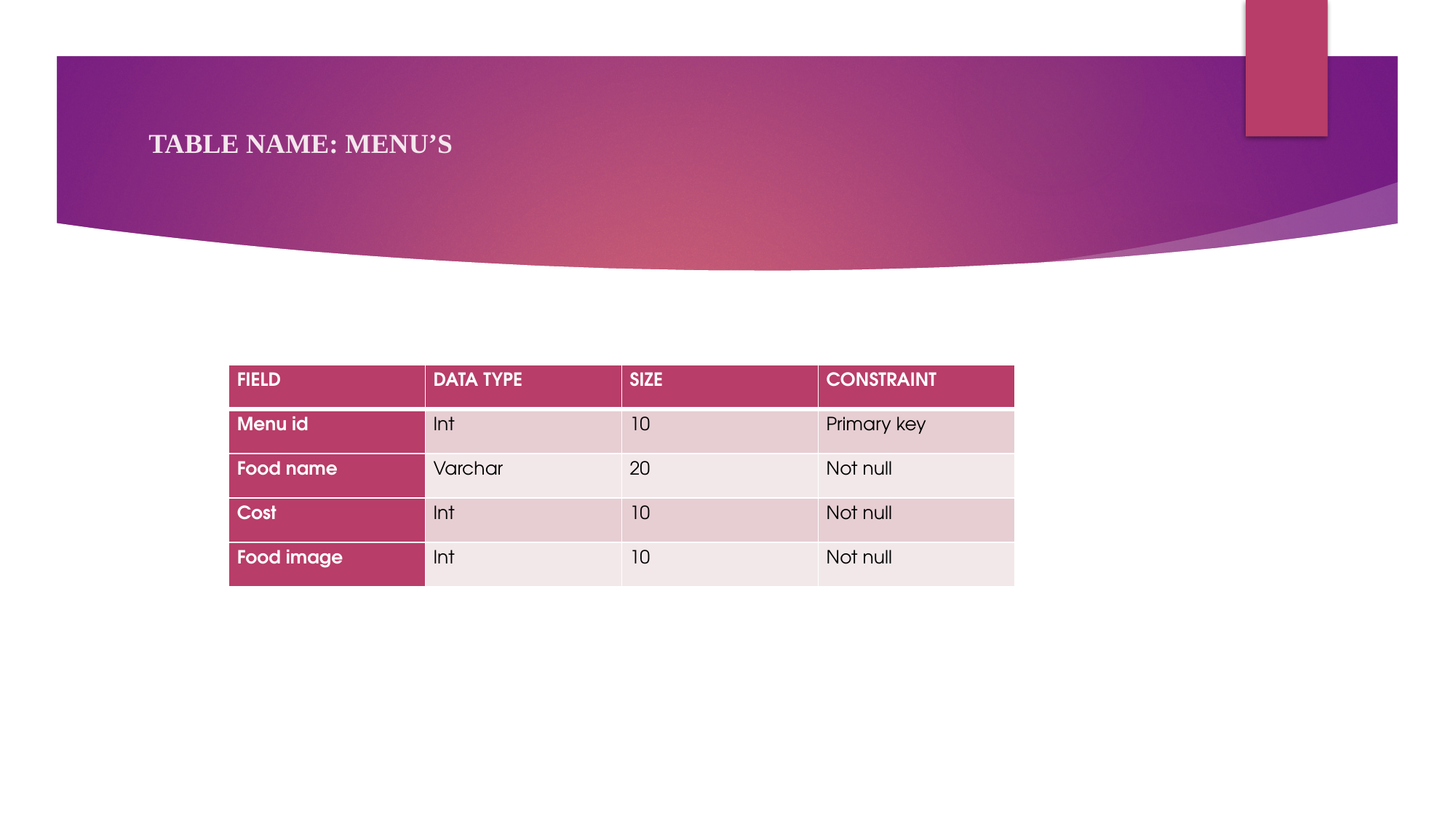

# TABLE NAME: MENU’S
| FIELD | DATA TYPE | SIZE | CONSTRAINT |
| --- | --- | --- | --- |
| Menu id | Int | 10 | Primary key |
| Food name | Varchar | 20 | Not null |
| Cost | Int | 10 | Not null |
| Food image | Int | 10 | Not null |